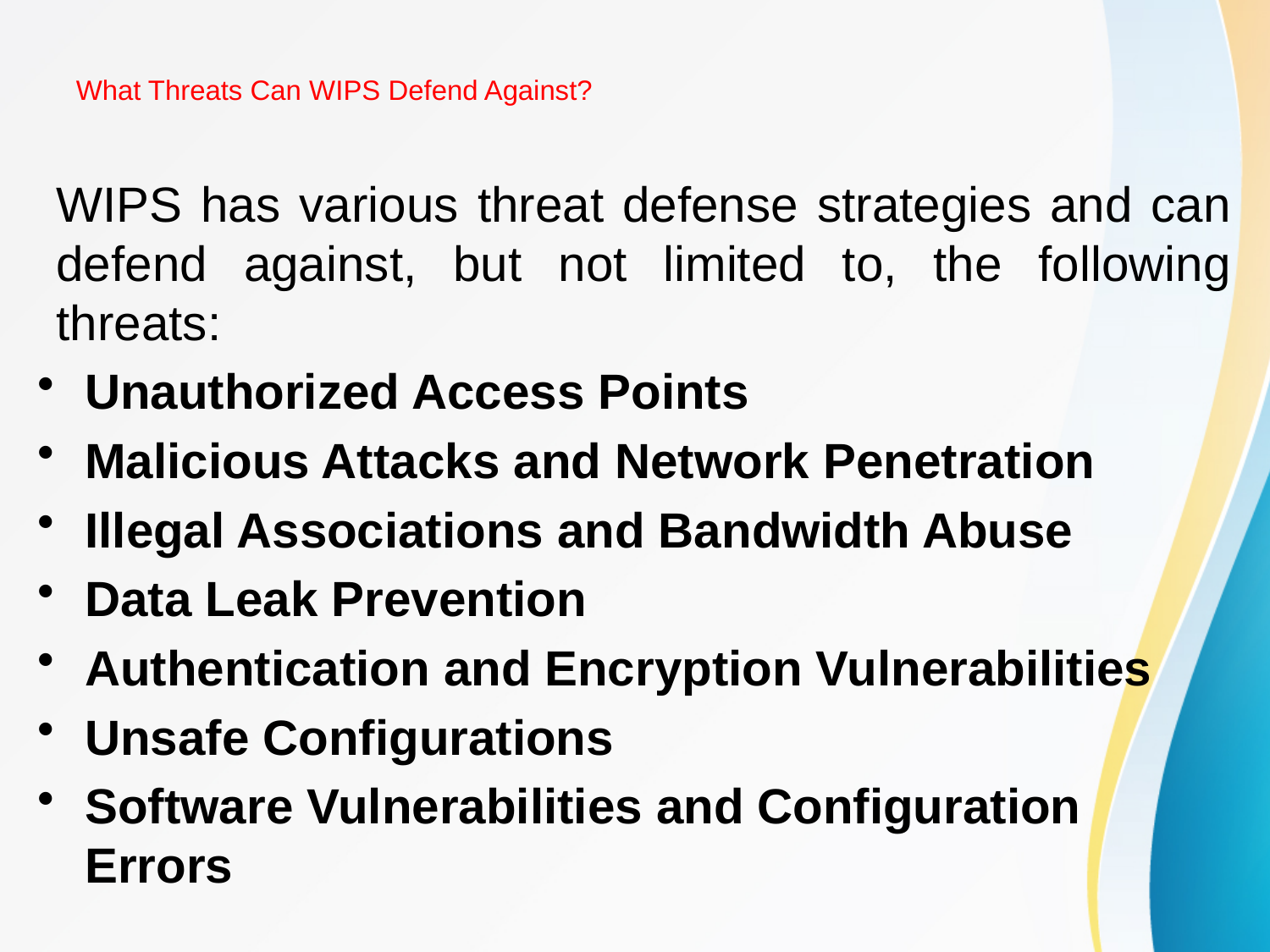

# What Threats Can WIPS Defend Against?
WIPS has various threat defense strategies and can defend against, but not limited to, the following threats:
Unauthorized Access Points
Malicious Attacks and Network Penetration
Illegal Associations and Bandwidth Abuse
Data Leak Prevention
Authentication and Encryption Vulnerabilities
Unsafe Configurations
Software Vulnerabilities and Configuration Errors